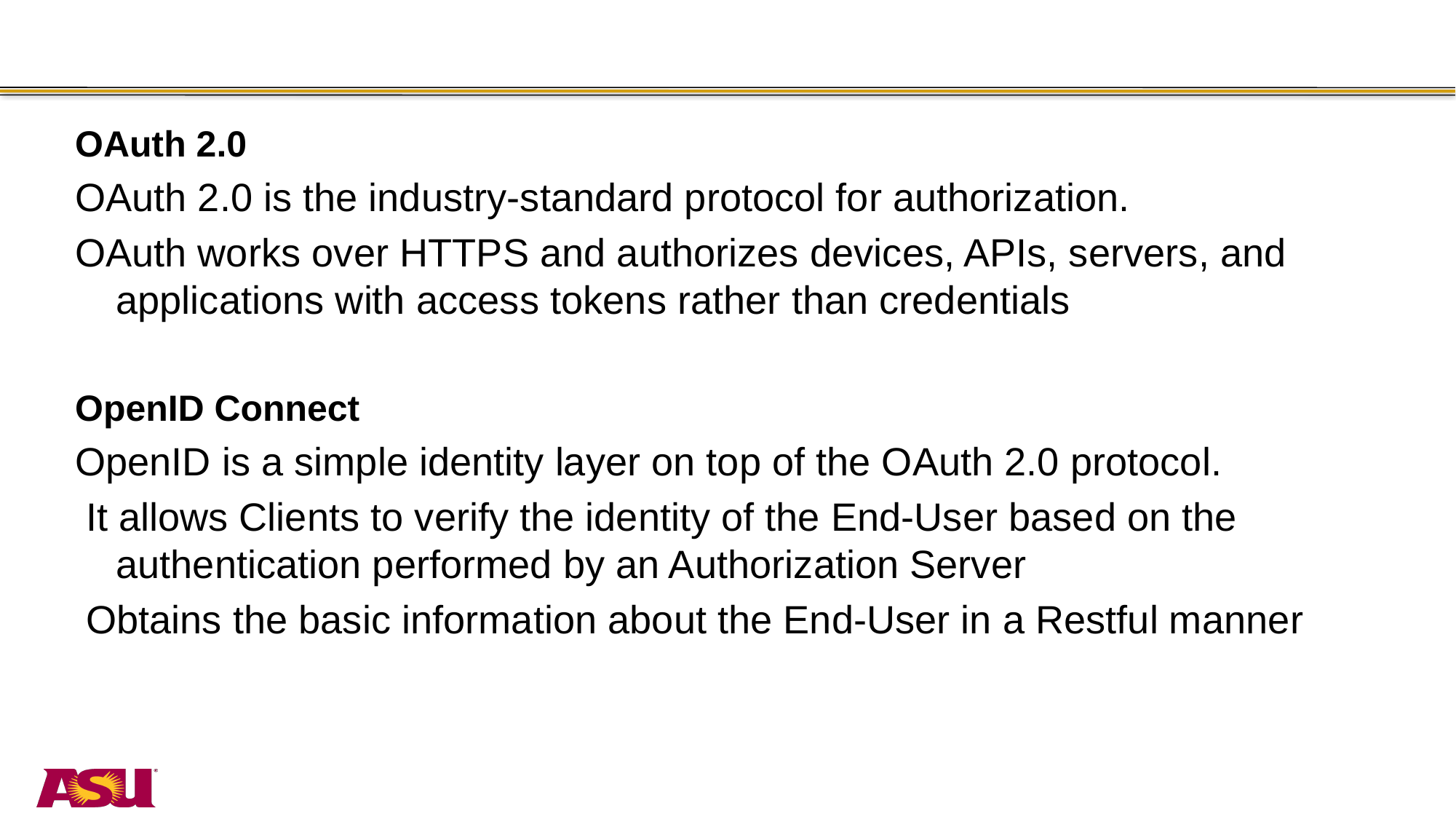

OAuth 2.0
OAuth 2.0 is the industry-standard protocol for authorization.
OAuth works over HTTPS and authorizes devices, APIs, servers, and applications with access tokens rather than credentials

OpenID Connect
OpenID is a simple identity layer on top of the OAuth 2.0 protocol.
 It allows Clients to verify the identity of the End-User based on the authentication performed by an Authorization Server
 Obtains the basic information about the End-User in a Restful manner